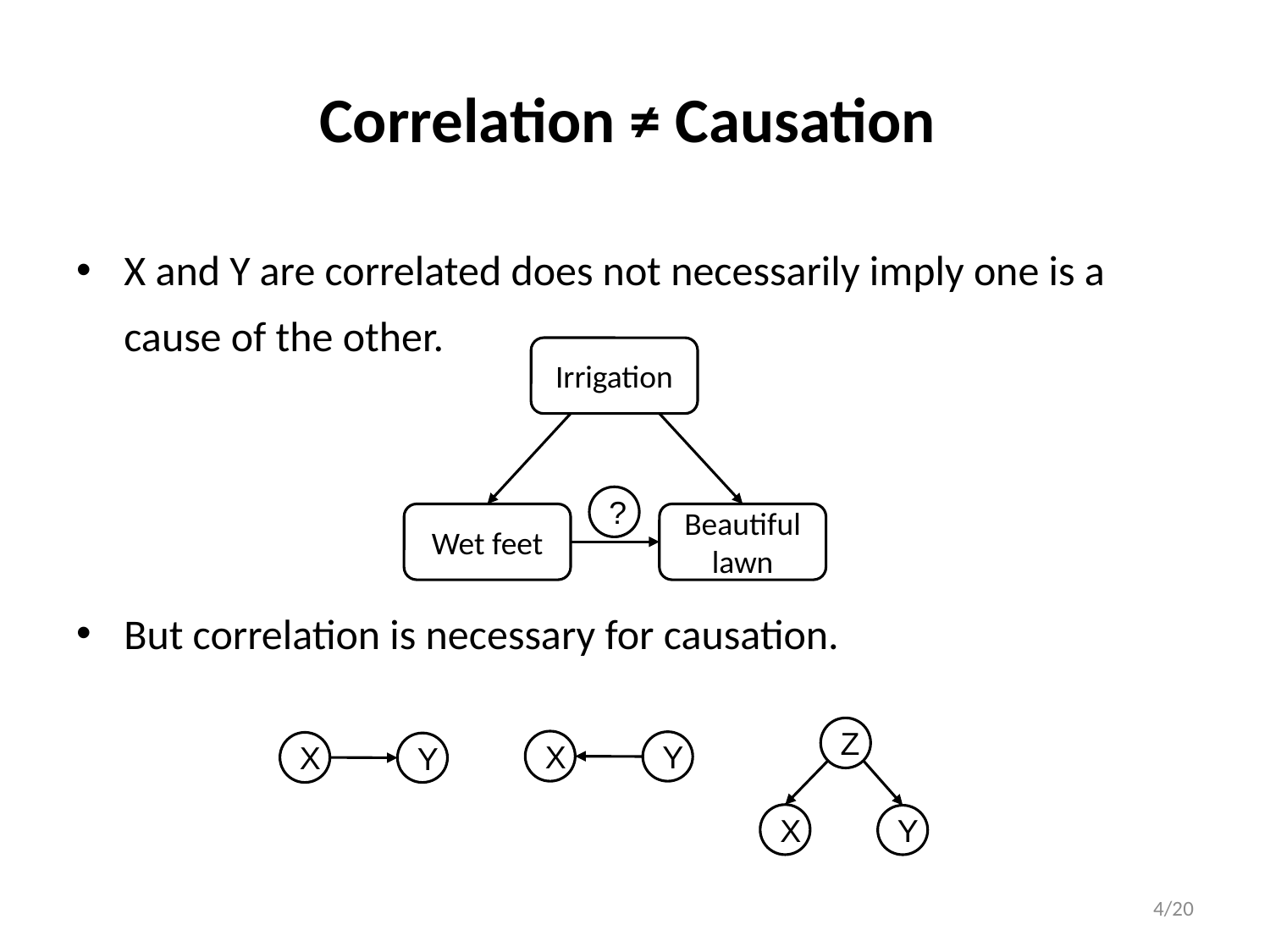

# Correlation ≠ Causation
X and Y are correlated does not necessarily imply one is a cause of the other.

But correlation is necessary for causation.
Irrigation
?
Beautiful lawn
Wet feet
Z
X
Y
X
Y
X
Y
4/20